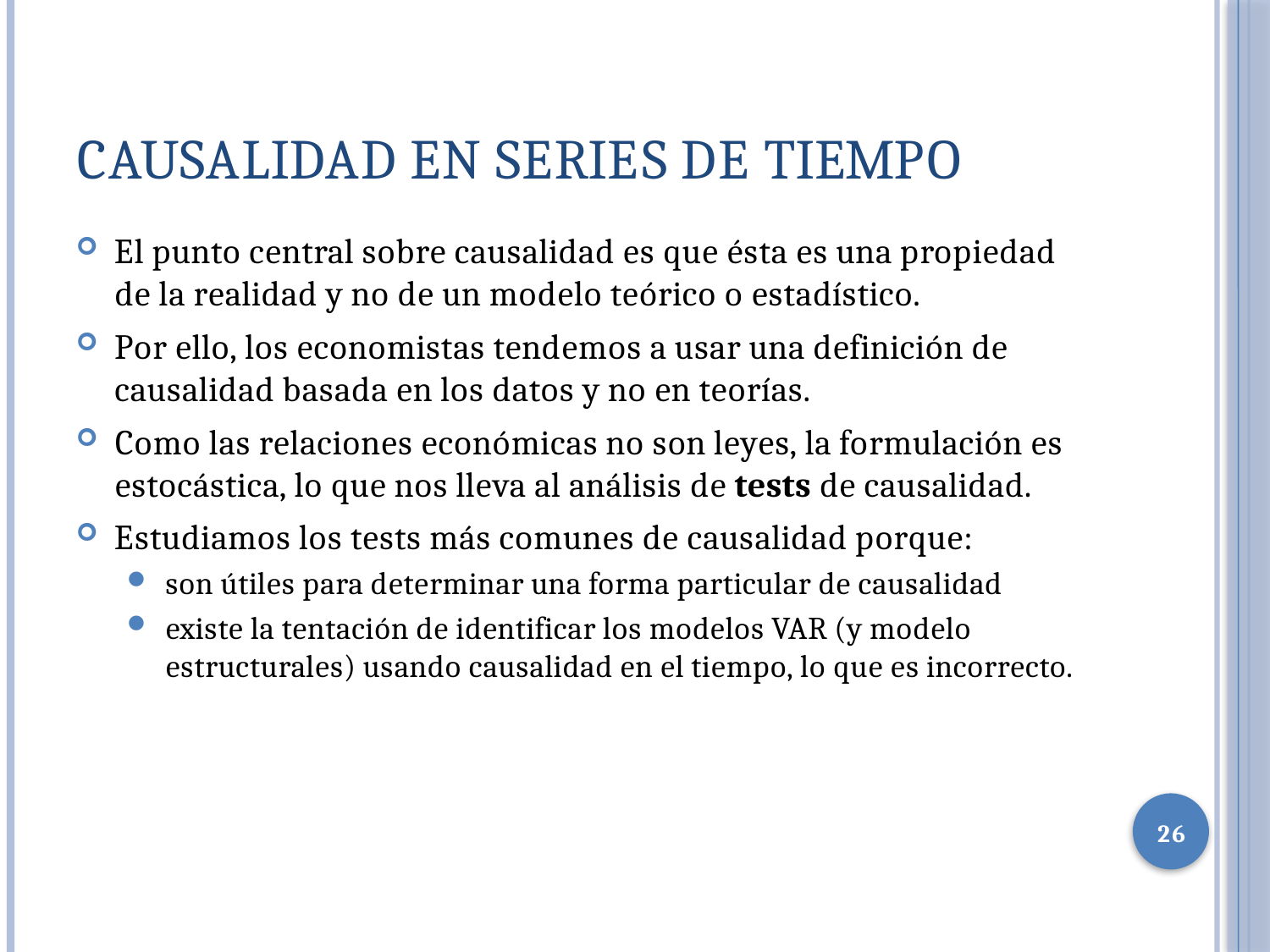

# Causalidad en Series de Tiempo
El punto central sobre causalidad es que ésta es una propiedad de la realidad y no de un modelo teórico o estadístico.
Por ello, los economistas tendemos a usar una definición de causalidad basada en los datos y no en teorías.
Como las relaciones económicas no son leyes, la formulación es estocástica, lo que nos lleva al análisis de tests de causalidad.
Estudiamos los tests más comunes de causalidad porque:
son útiles para determinar una forma particular de causalidad
existe la tentación de identificar los modelos VAR (y modelo estructurales) usando causalidad en el tiempo, lo que es incorrecto.
26